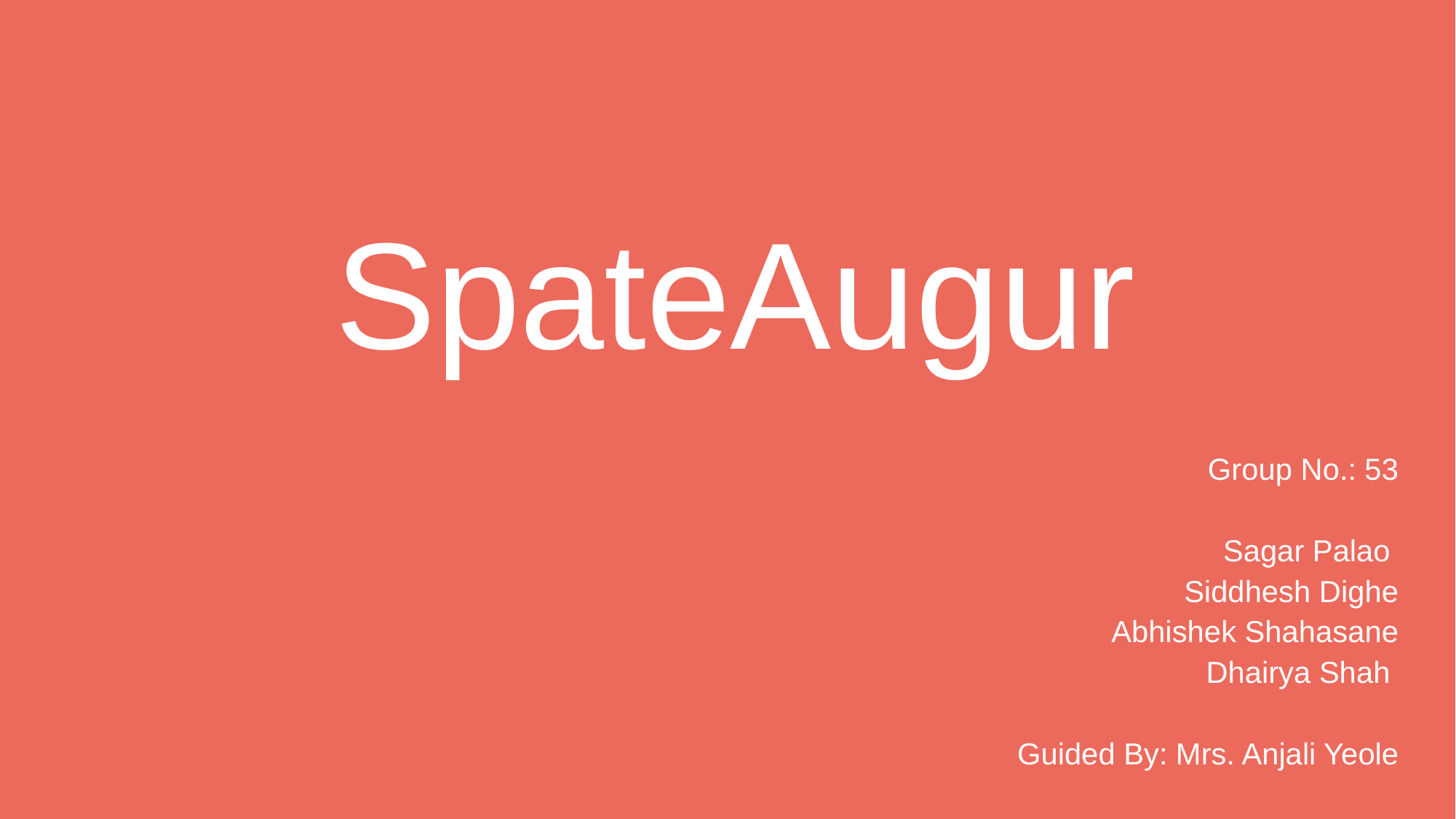

# SpateAugur

Group No.: 53

Sagar Palao
Siddhesh Dighe
Abhishek Shahasane
Dhairya Shah

Guided By: Mrs. Anjali Yeole